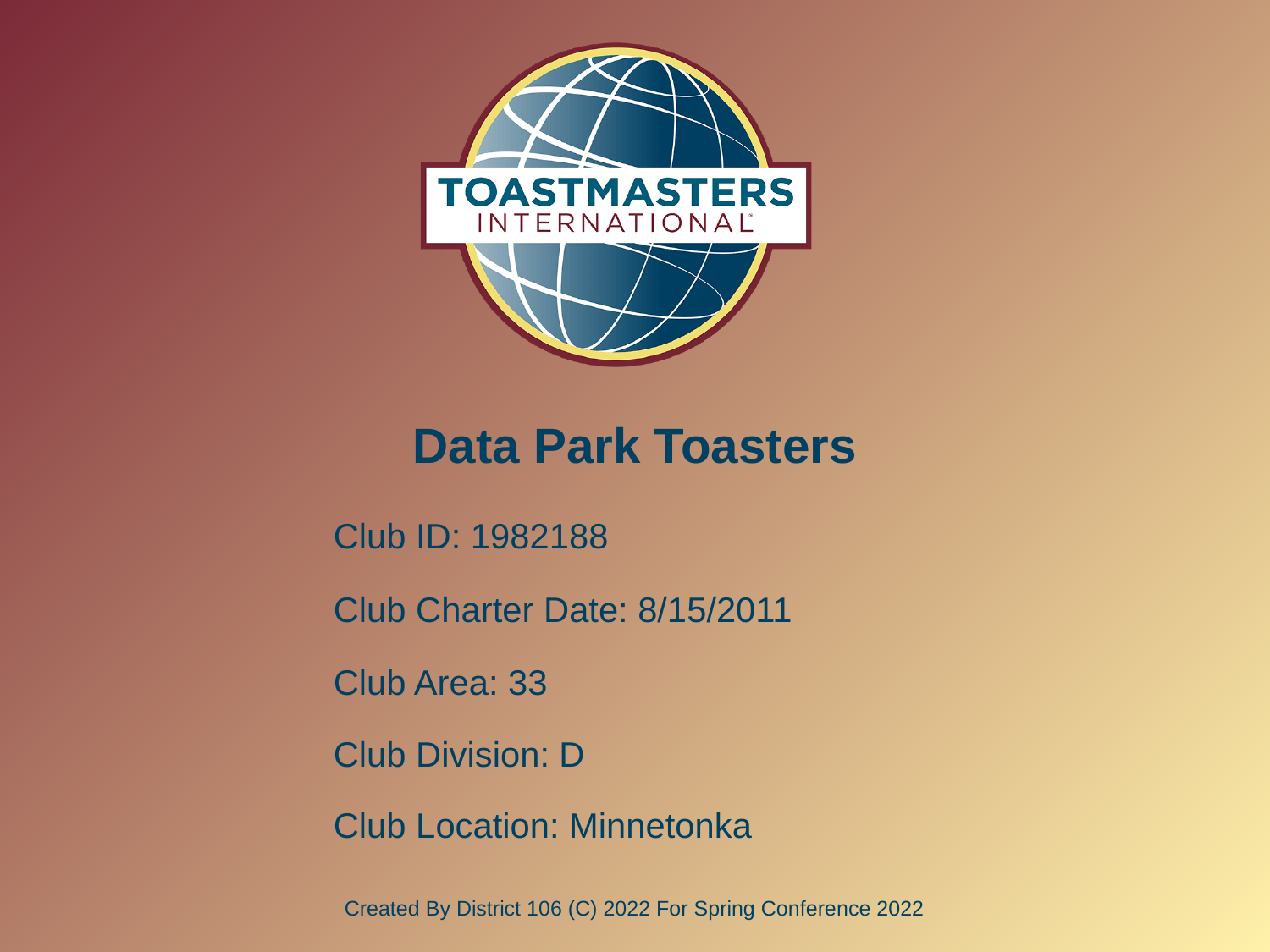

# Data Park Toasters
Club ID: 1982188
Club Charter Date: 8/15/2011
Club Area: 33
Club Division: D
Club Location: Minnetonka
Created By District 106 (C) 2022 For Spring Conference 2022